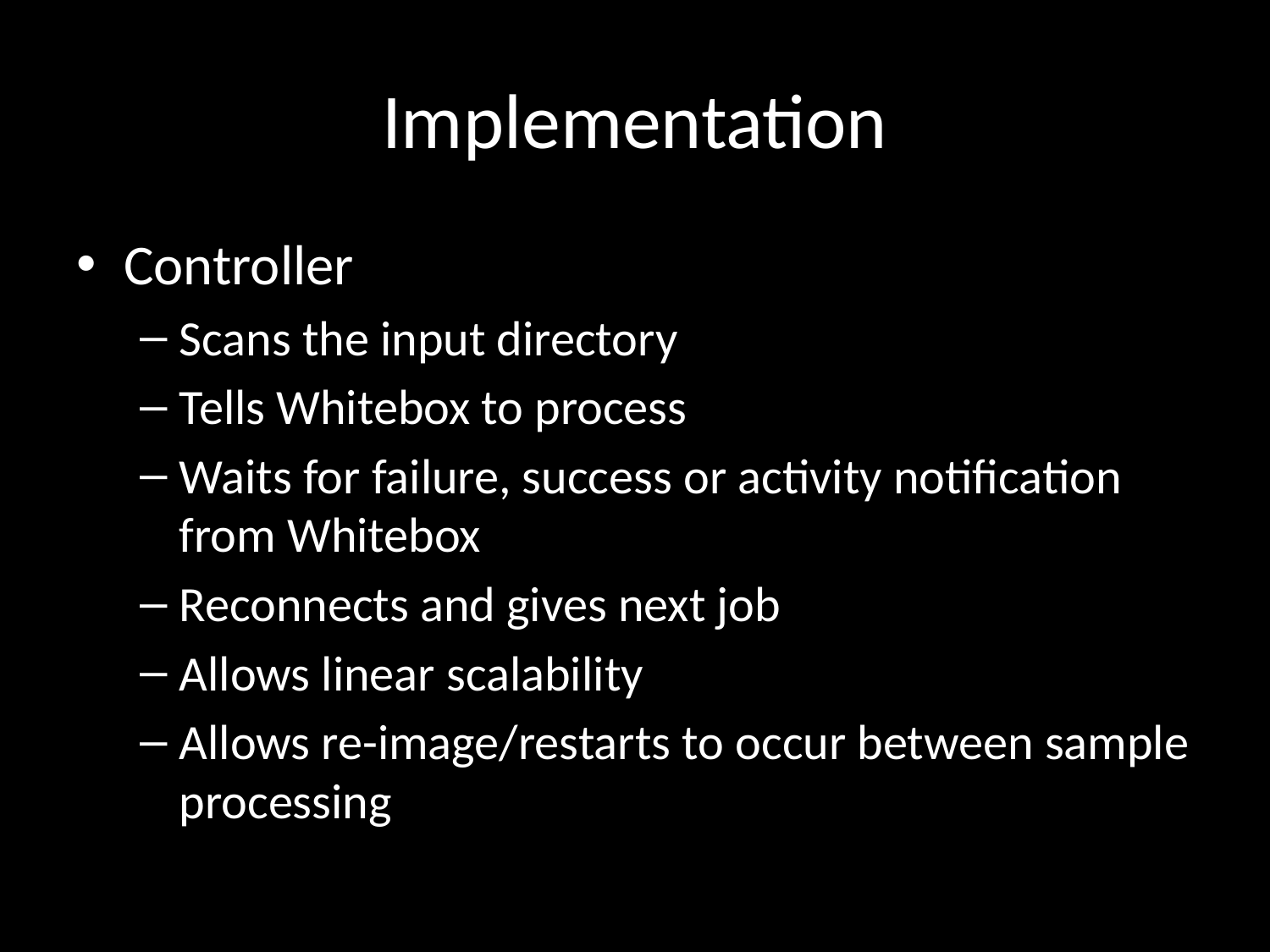

# Implementation
Controller
Scans the input directory
Tells Whitebox to process
Waits for failure, success or activity notification from Whitebox
Reconnects and gives next job
Allows linear scalability
Allows re-image/restarts to occur between sample processing